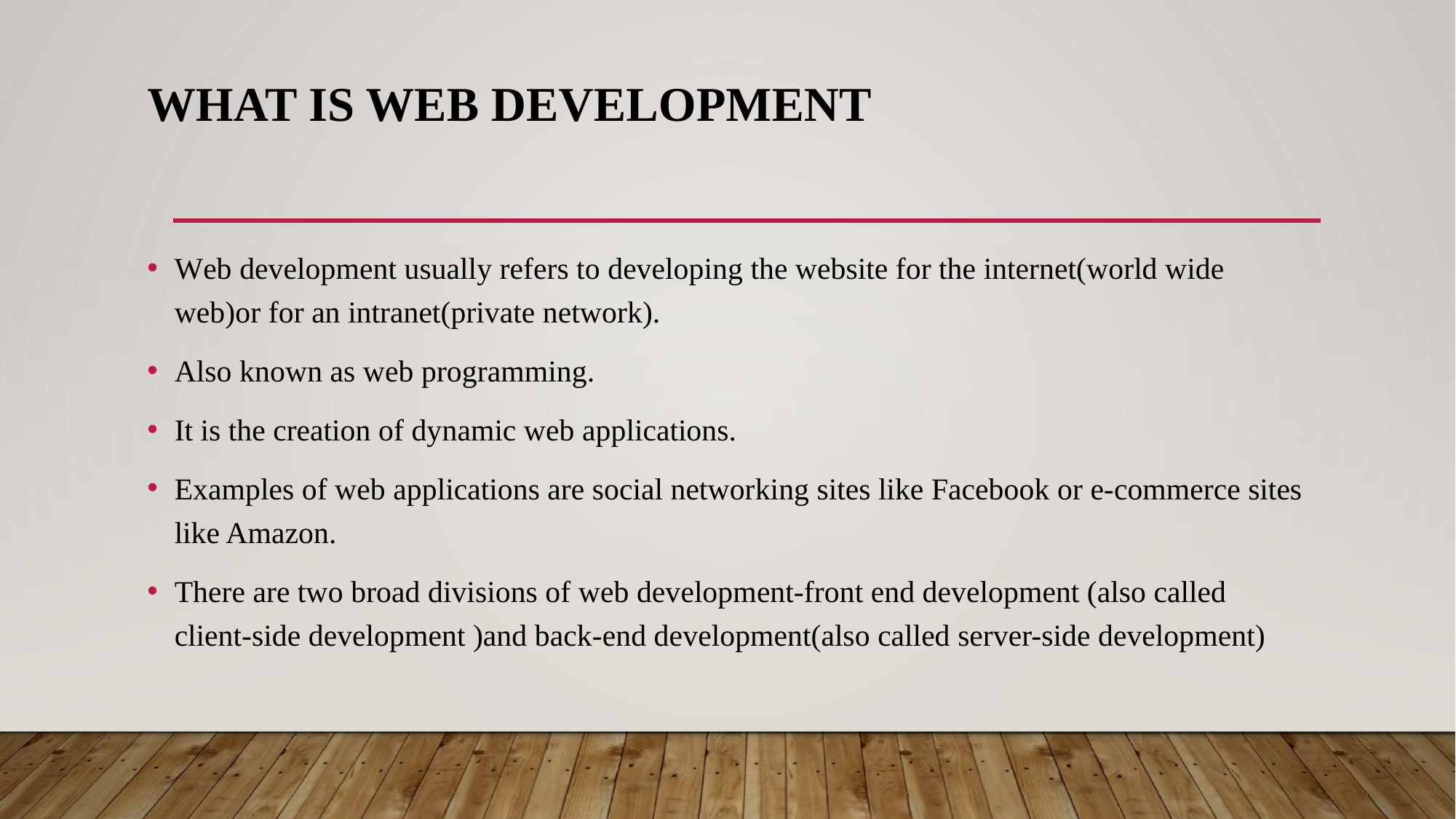

# What is web development
Web development usually refers to developing the website for the internet(world wide web)or for an intranet(private network).
Also known as web programming.
It is the creation of dynamic web applications.
Examples of web applications are social networking sites like Facebook or e-commerce sites like Amazon.
There are two broad divisions of web development-front end development (also called client-side development )and back-end development(also called server-side development)